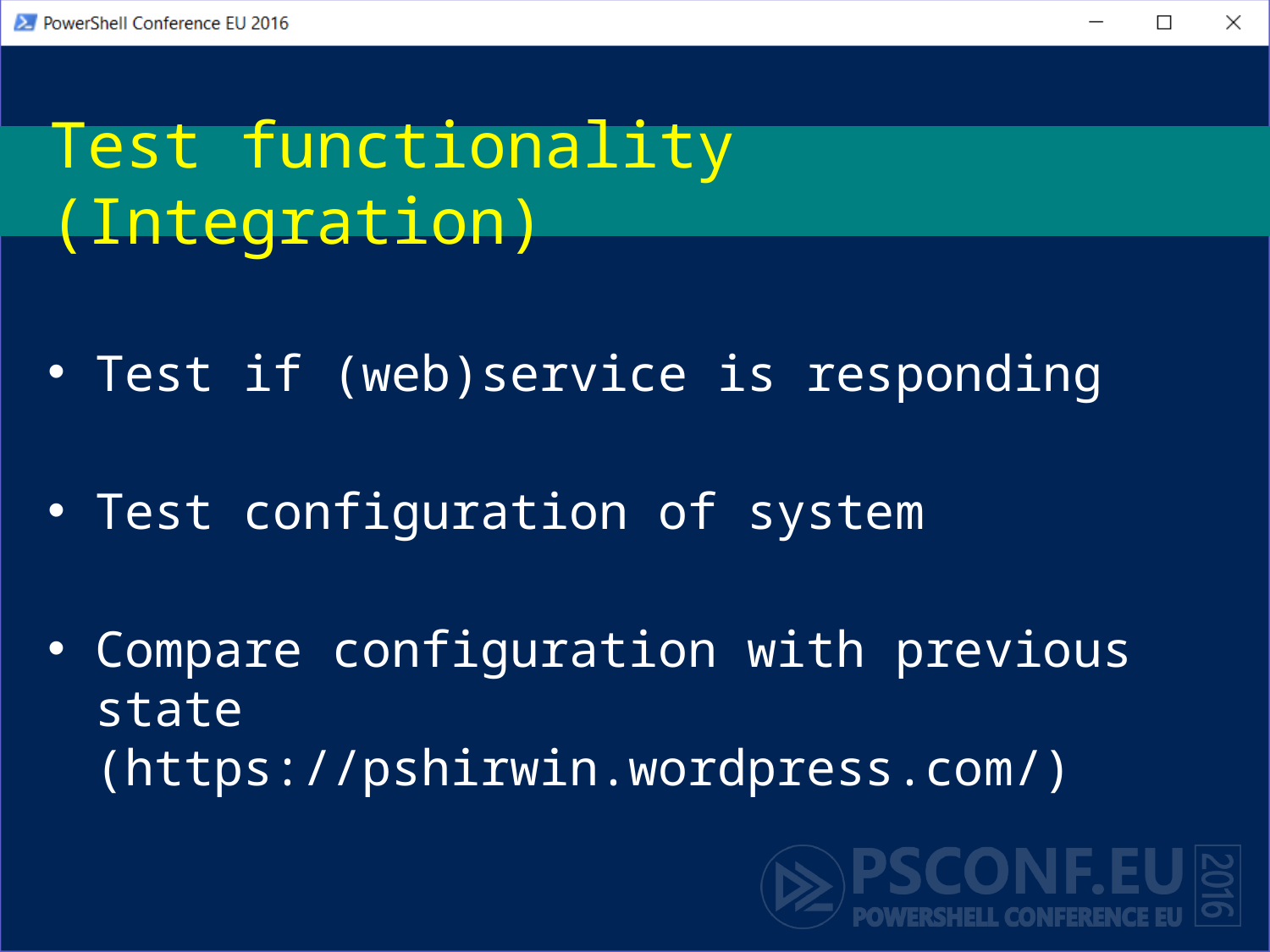

# Test functionality (Integration)

Test if (web)service is responding

Test configuration of system

Compare configuration with previous state
(https://pshirwin.wordpress.com/)